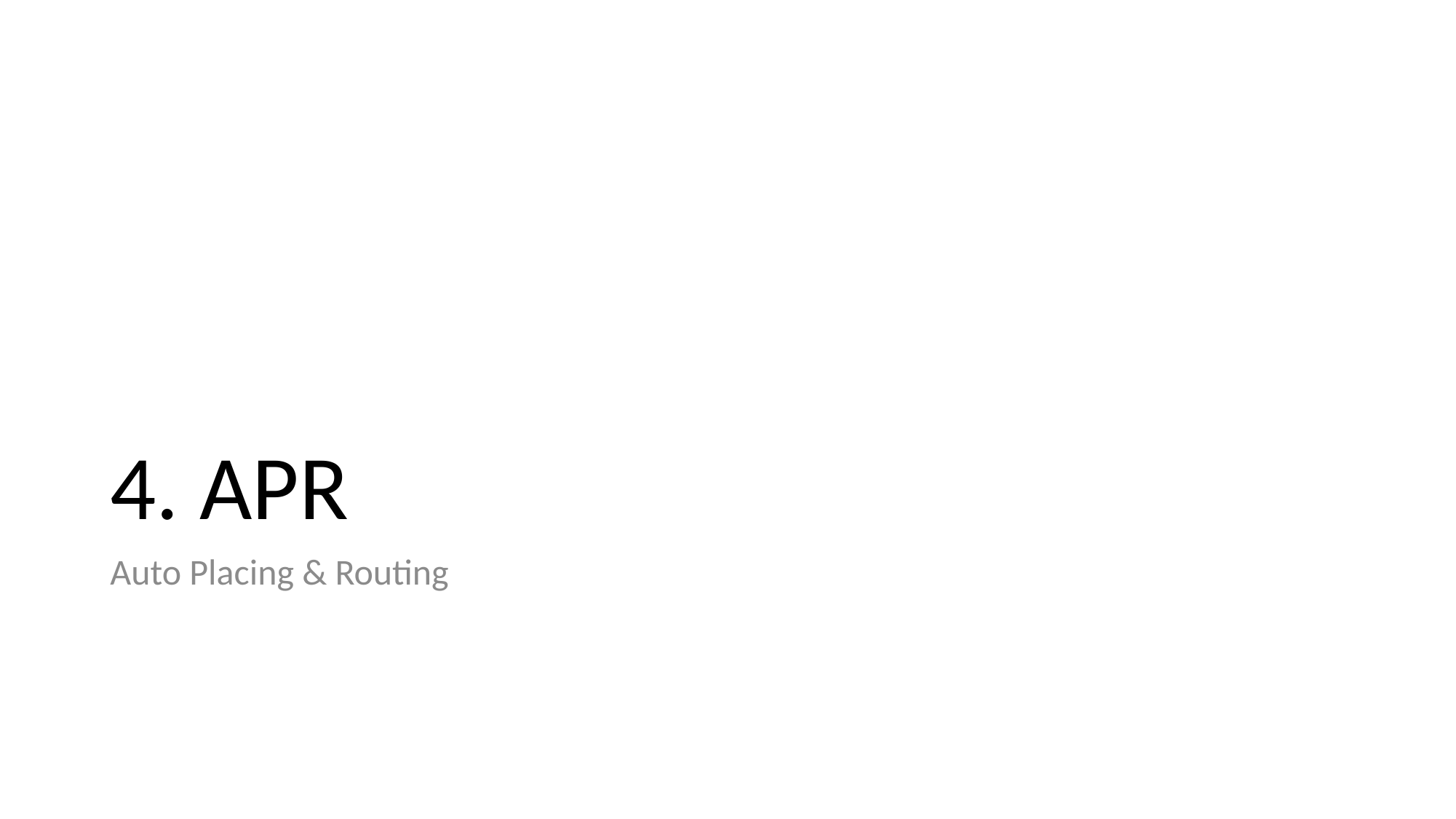

# 4. APR
Auto Placing & Routing